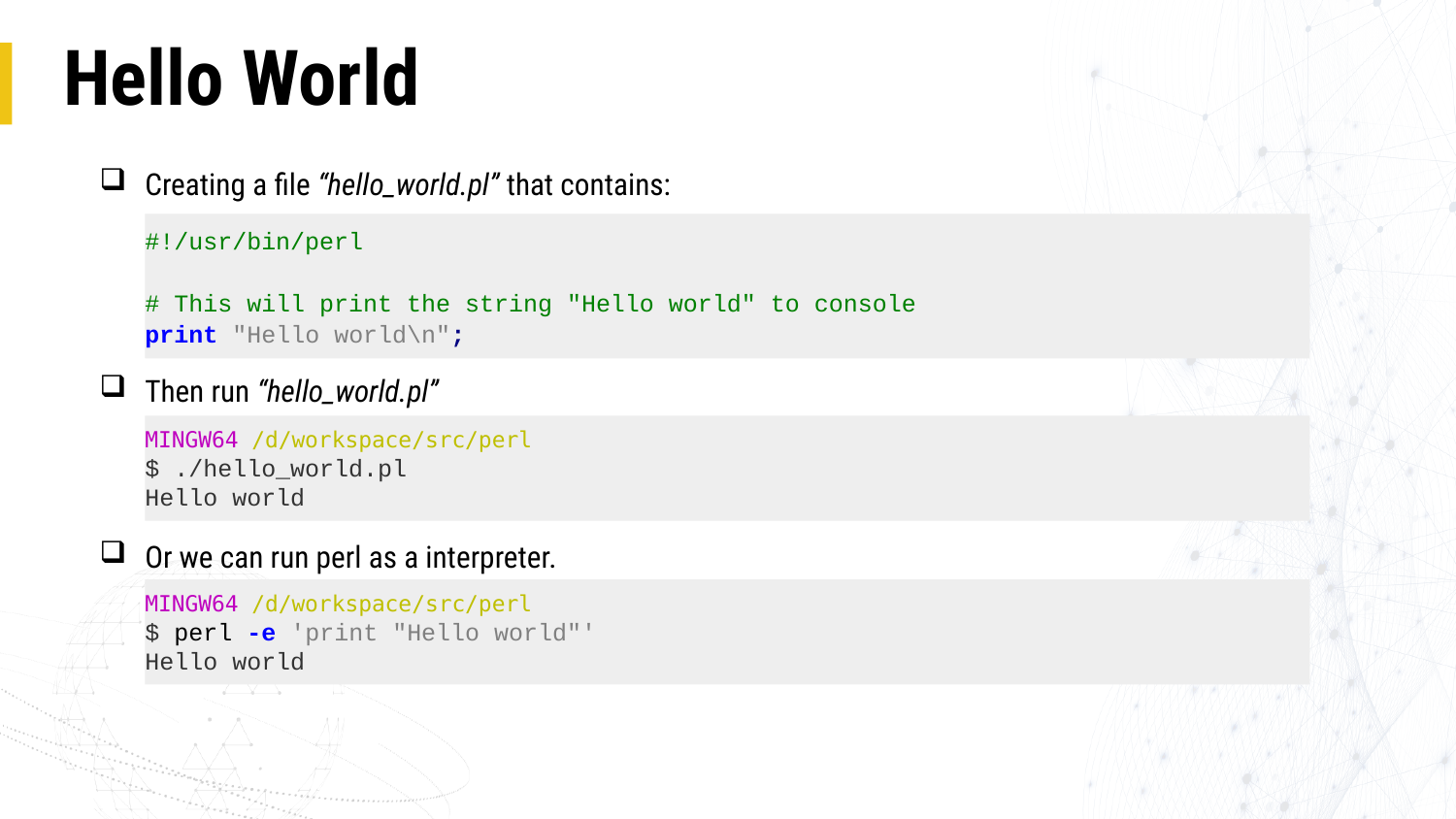

# Hello World
Creating a file “hello_world.pl” that contains:

Then run “hello_world.pl”

Or we can run perl as a interpreter.
#!/usr/bin/perl

# This will print the string "Hello world" to console
print "Hello world\n";
MINGW64 /d/workspace/src/perl
$ ./hello_world.pl
Hello world
MINGW64 /d/workspace/src/perl
$ perl -e 'print "Hello world"'
Hello world